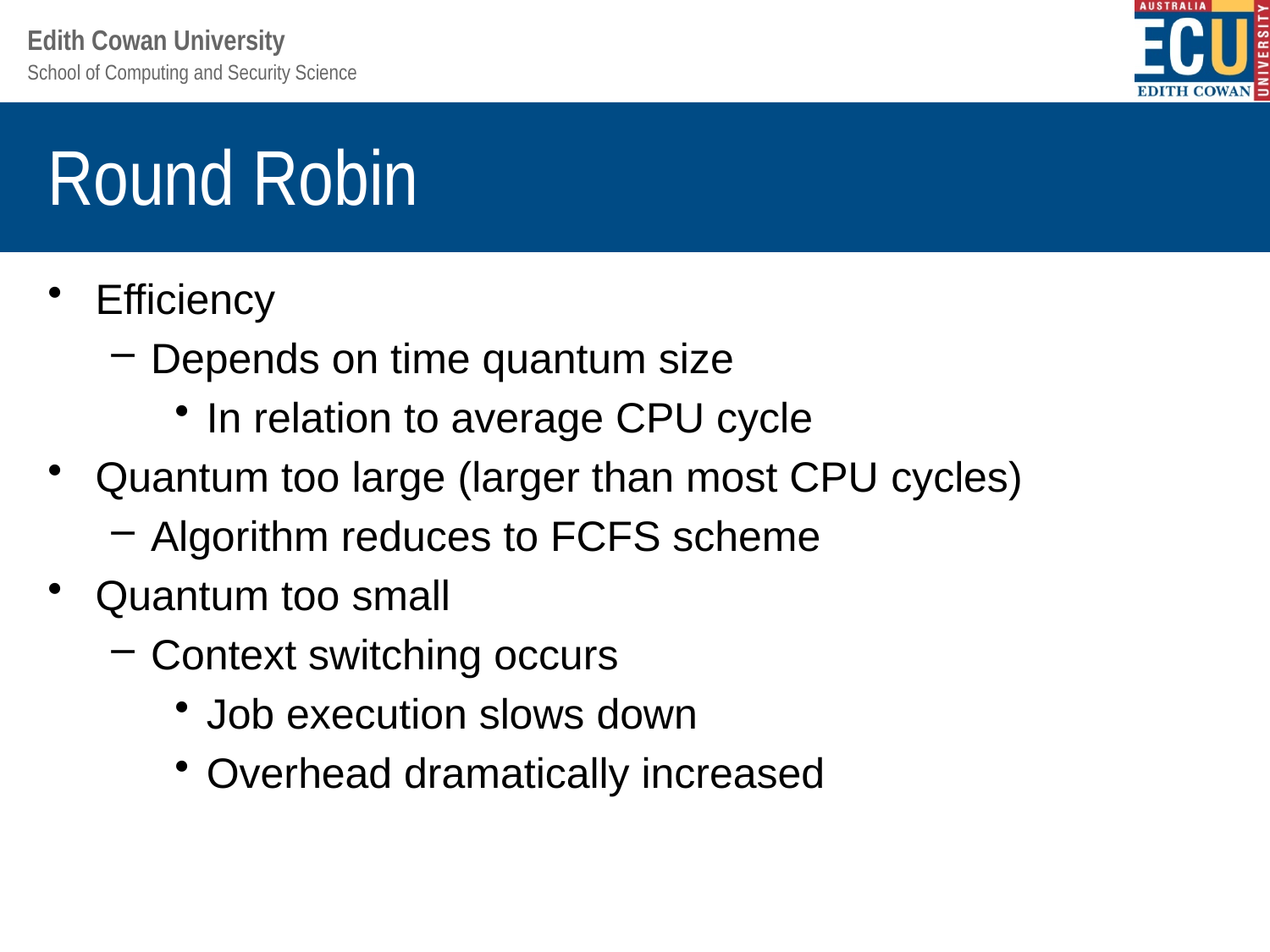

# Round Robin
Efficiency
Depends on time quantum size
In relation to average CPU cycle
Quantum too large (larger than most CPU cycles)
Algorithm reduces to FCFS scheme
Quantum too small
Context switching occurs
Job execution slows down
Overhead dramatically increased